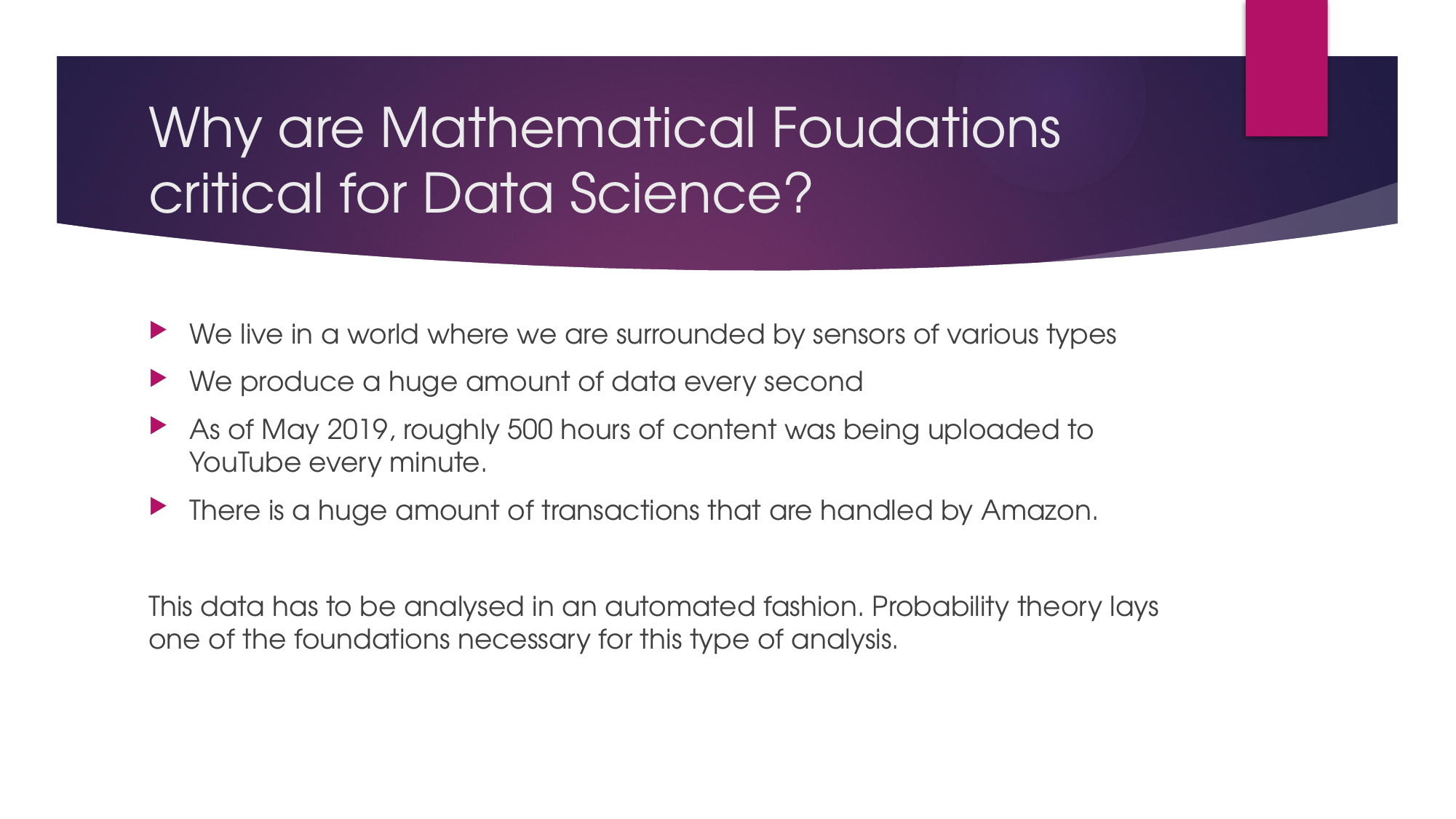

# Why are Mathematical Foudations critical for Data Science?
We live in a world where we are surrounded by sensors of various types
We produce a huge amount of data every second
As of May 2019, roughly 500 hours of content was being uploaded to YouTube every minute.
There is a huge amount of transactions that are handled by Amazon.

This data has to be analysed in an automated fashion. Probability theory lays one of the foundations necessary for this type of analysis.